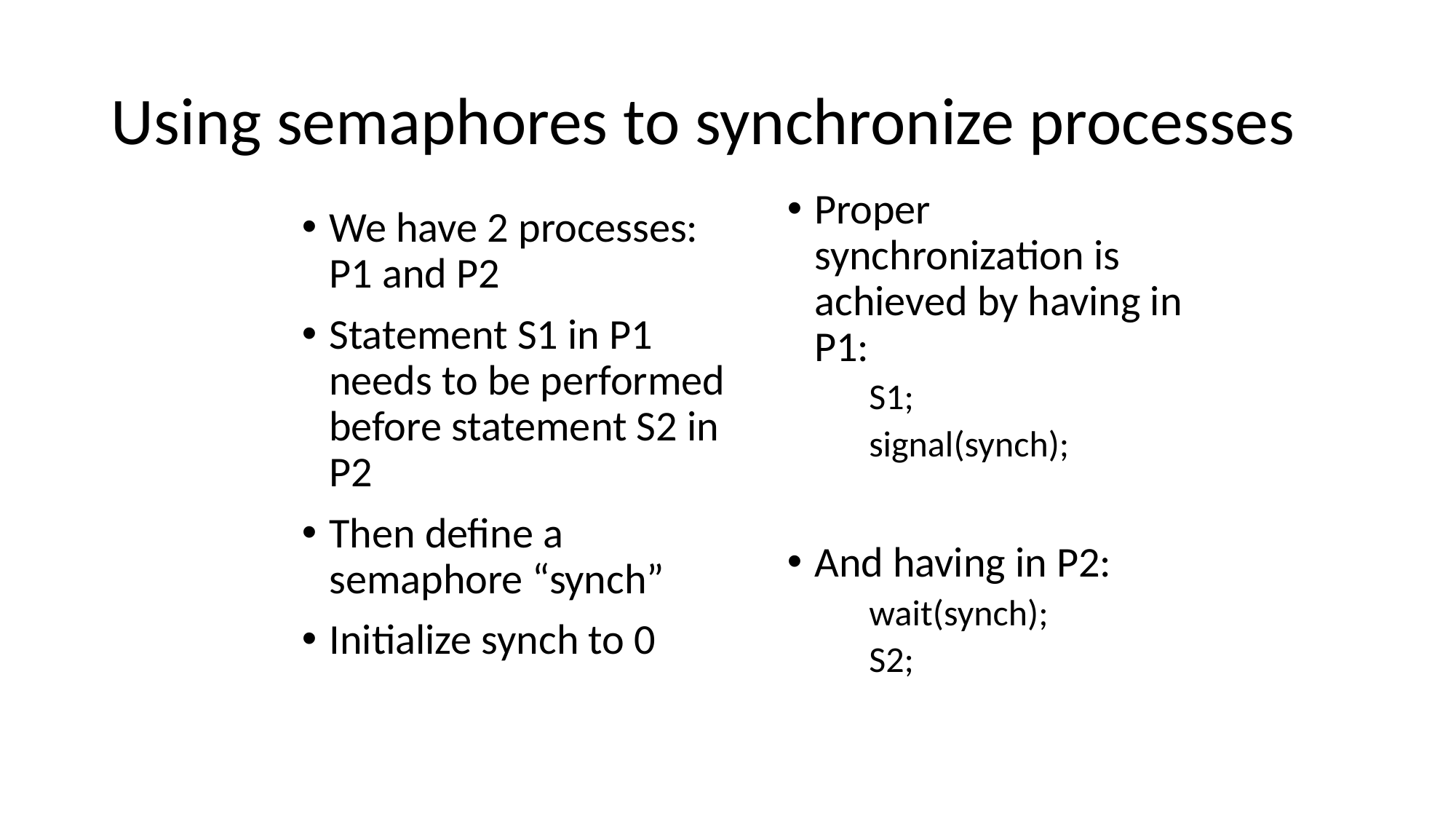

# Using semaphores to synchronize processes
Proper synchronization is achieved by having in P1:
S1;
signal(synch);

And having in P2:
wait(synch);
S2;
We have 2 processes: P1 and P2
Statement S1 in P1 needs to be performed before statement S2 in P2
Then define a semaphore “synch”
Initialize synch to 0